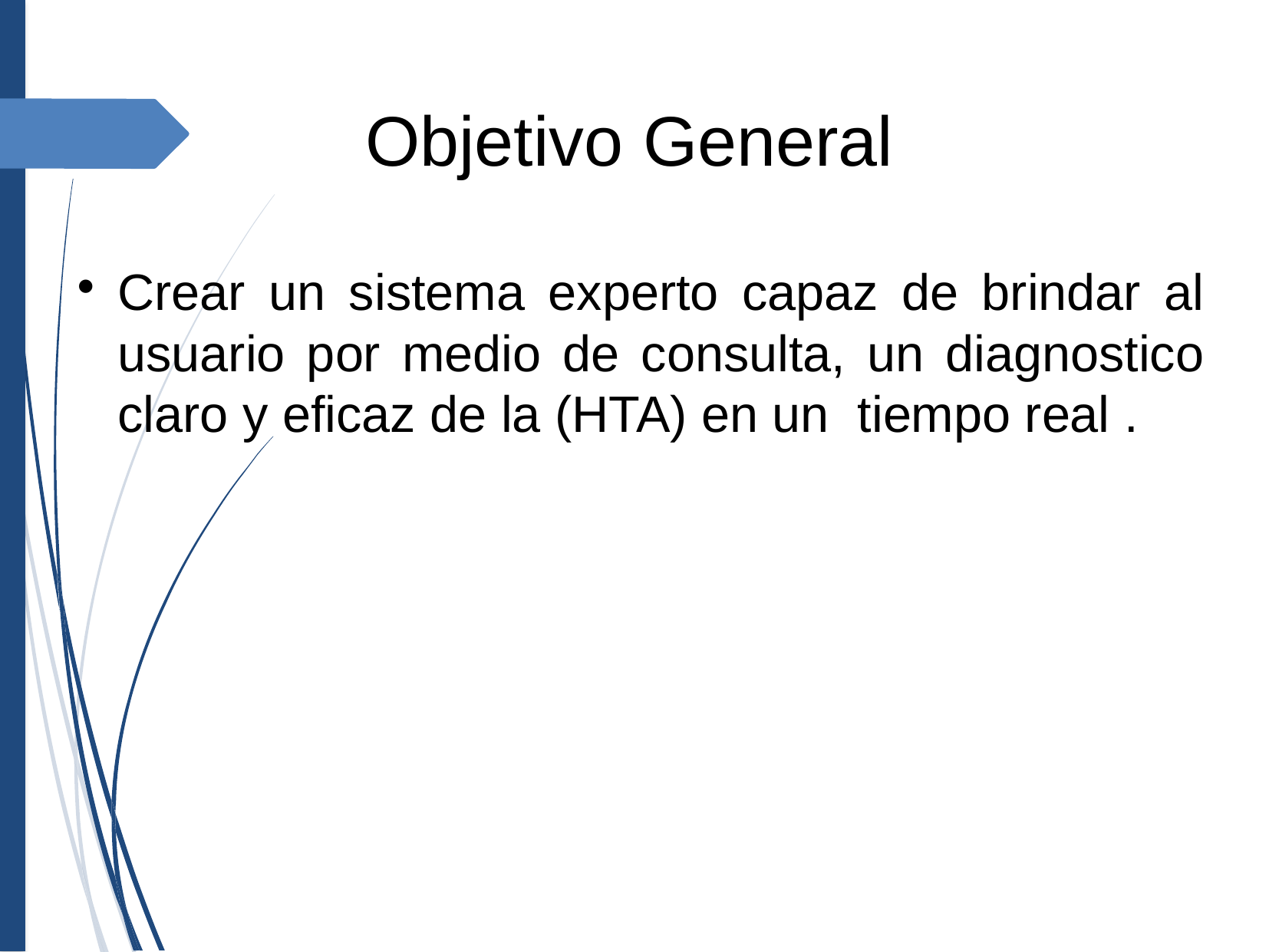

Objetivo General
Crear un sistema experto capaz de brindar al usuario por medio de consulta, un diagnostico claro y eficaz de la (HTA) en un  tiempo real .